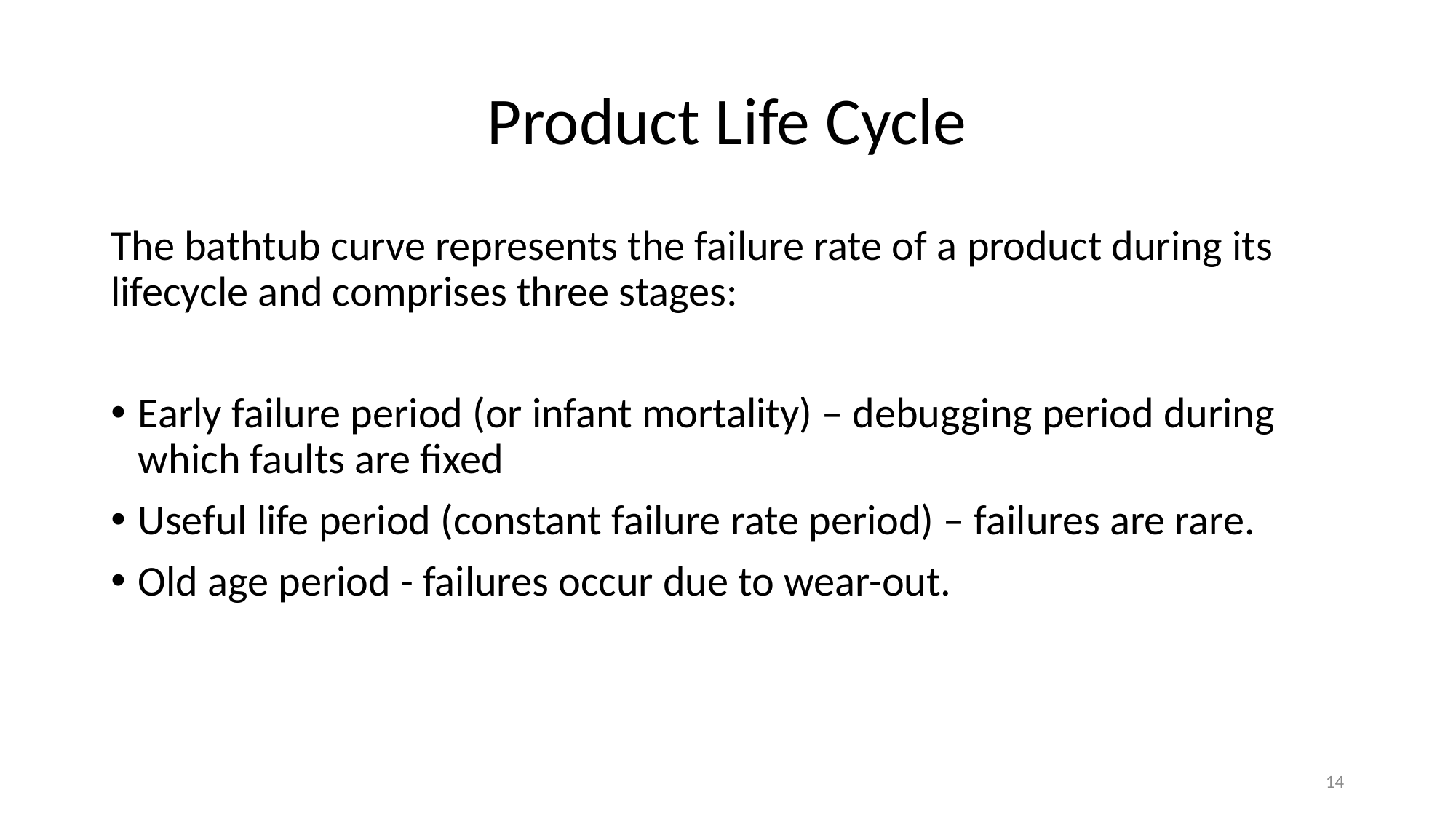

# Product Life Cycle
The bathtub curve represents the failure rate of a product during its lifecycle and comprises three stages:

Early failure period (or infant mortality) – debugging period during  which faults are fixed
Useful life period (constant failure rate period) – failures are rare.
Old age period - failures occur due to wear-out.

14